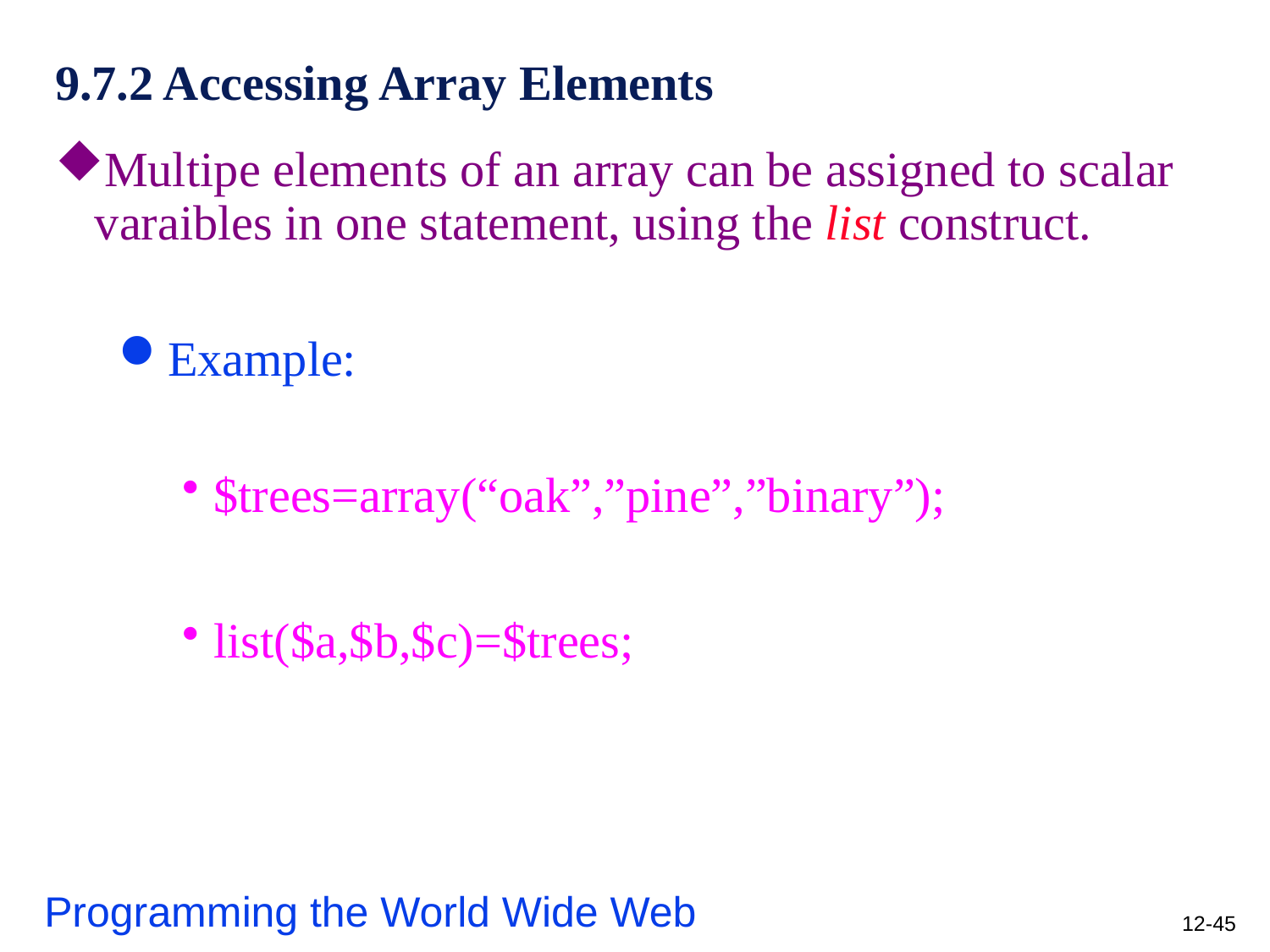

# 9.7.2 Accessing Array Elements
Multipe elements of an array can be assigned to scalar varaibles in one statement, using the list construct.

Example:

$trees=array(“oak”,”pine”,”binary”);

list($a,$b,$c)=$trees;